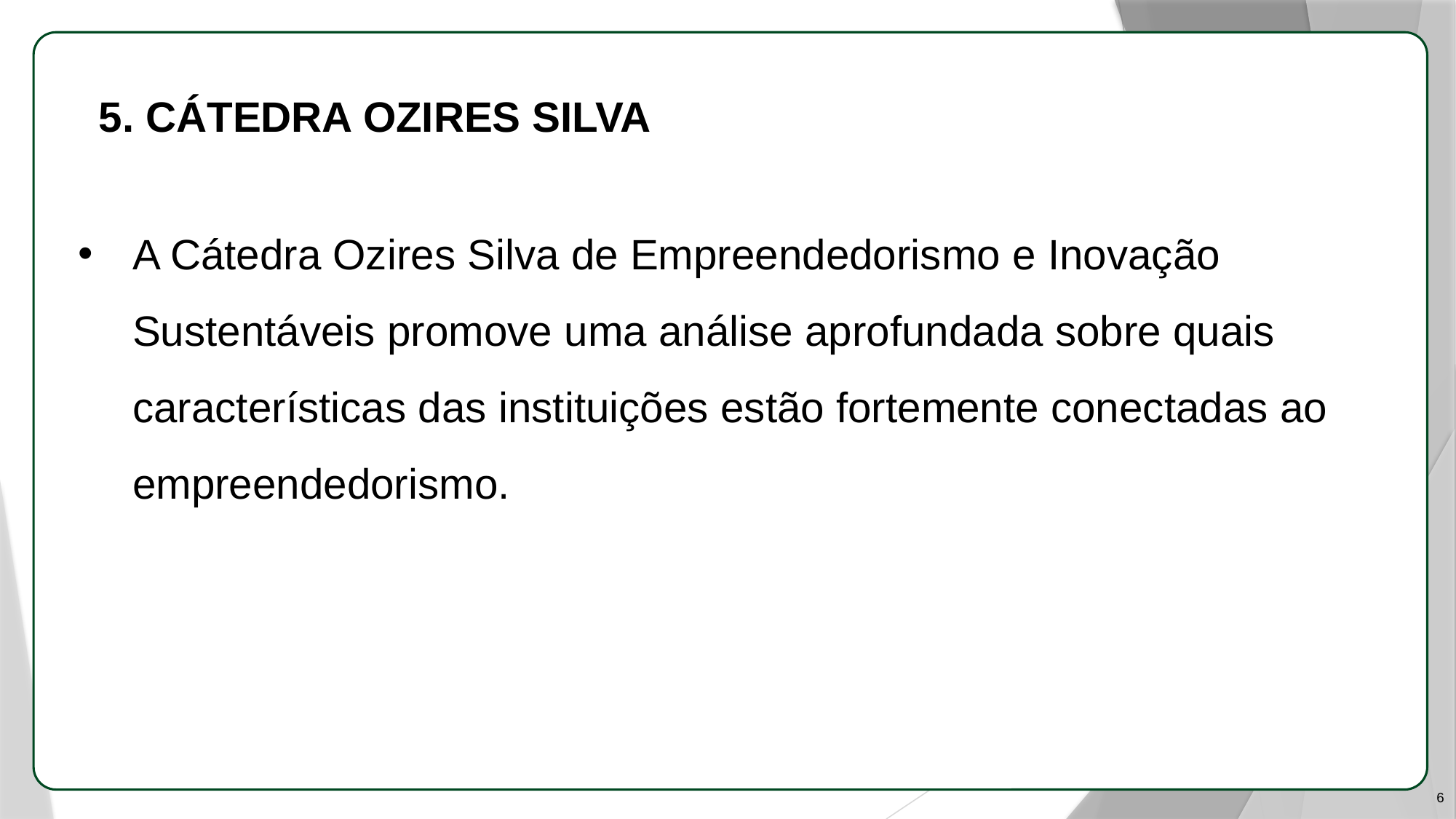

APL
5. CÁTEDRA OZIRES SILVA
A Cátedra Ozires Silva de Empreendedorismo e Inovação Sustentáveis promove uma análise aprofundada sobre quais características das instituições estão fortemente conectadas ao empreendedorismo.
6